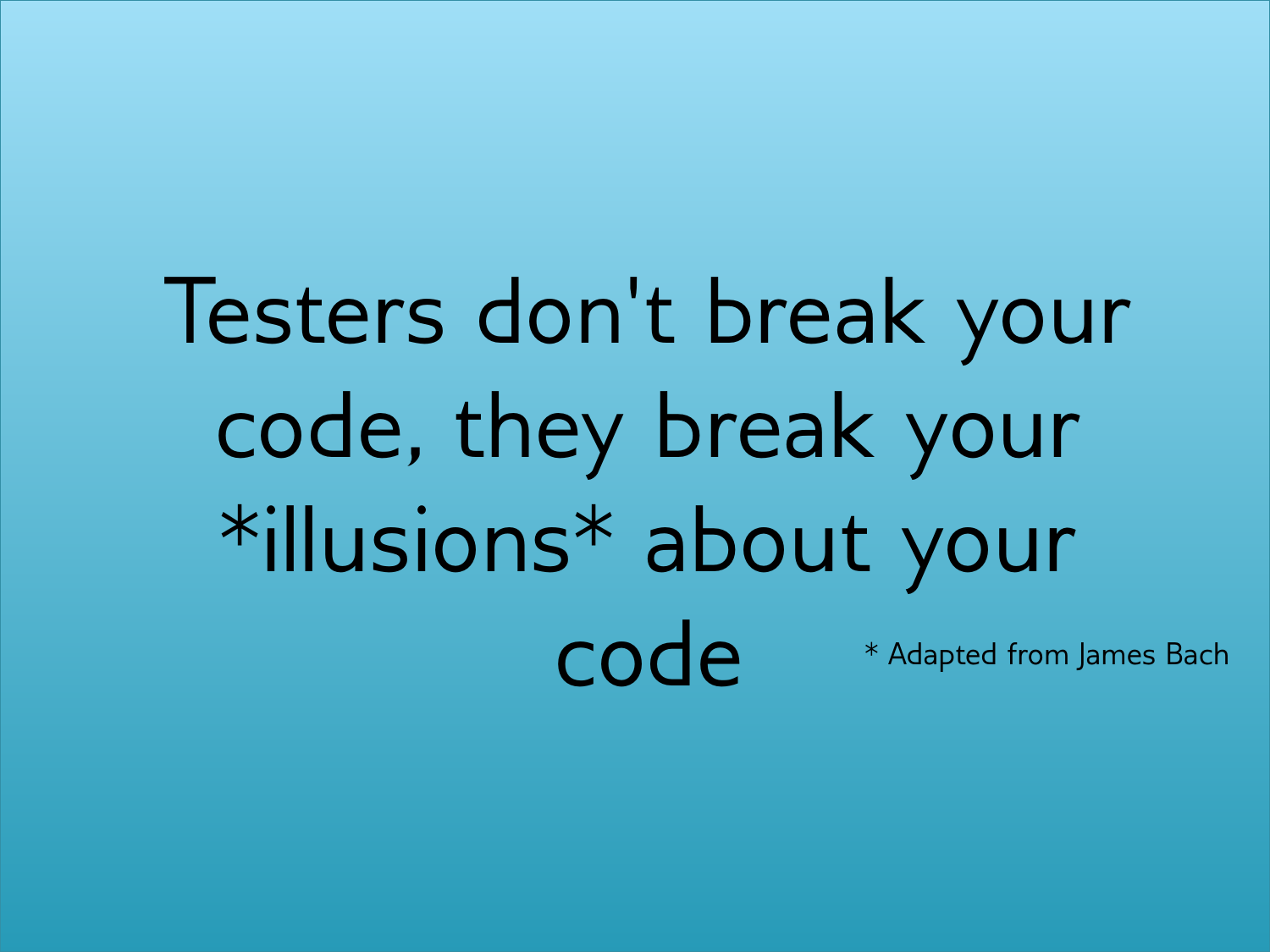

Testers don't break your code, they break your *illusions* about your code
* Adapted from James Bach